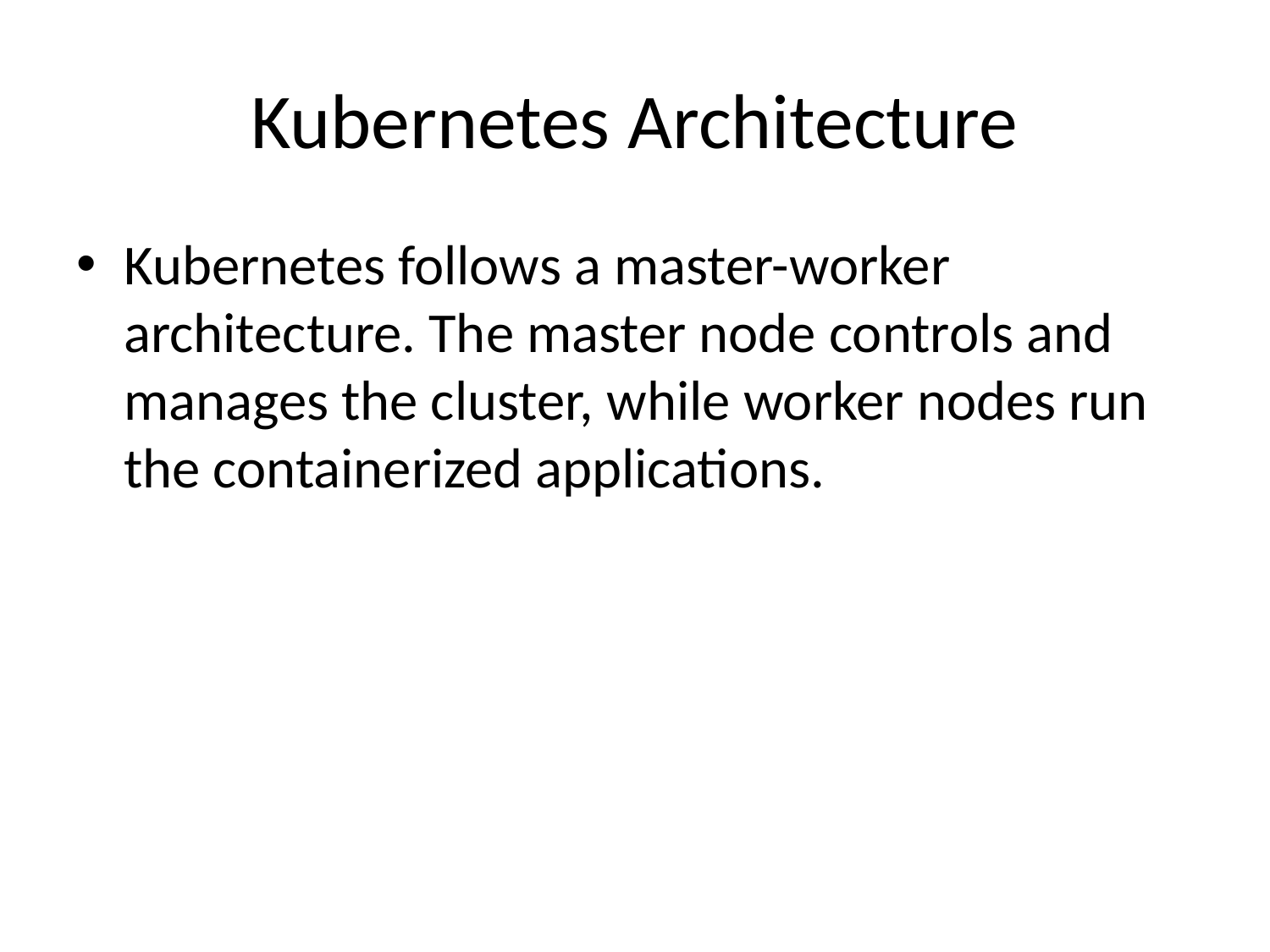

# Kubernetes Architecture
Kubernetes follows a master-worker architecture. The master node controls and manages the cluster, while worker nodes run the containerized applications.